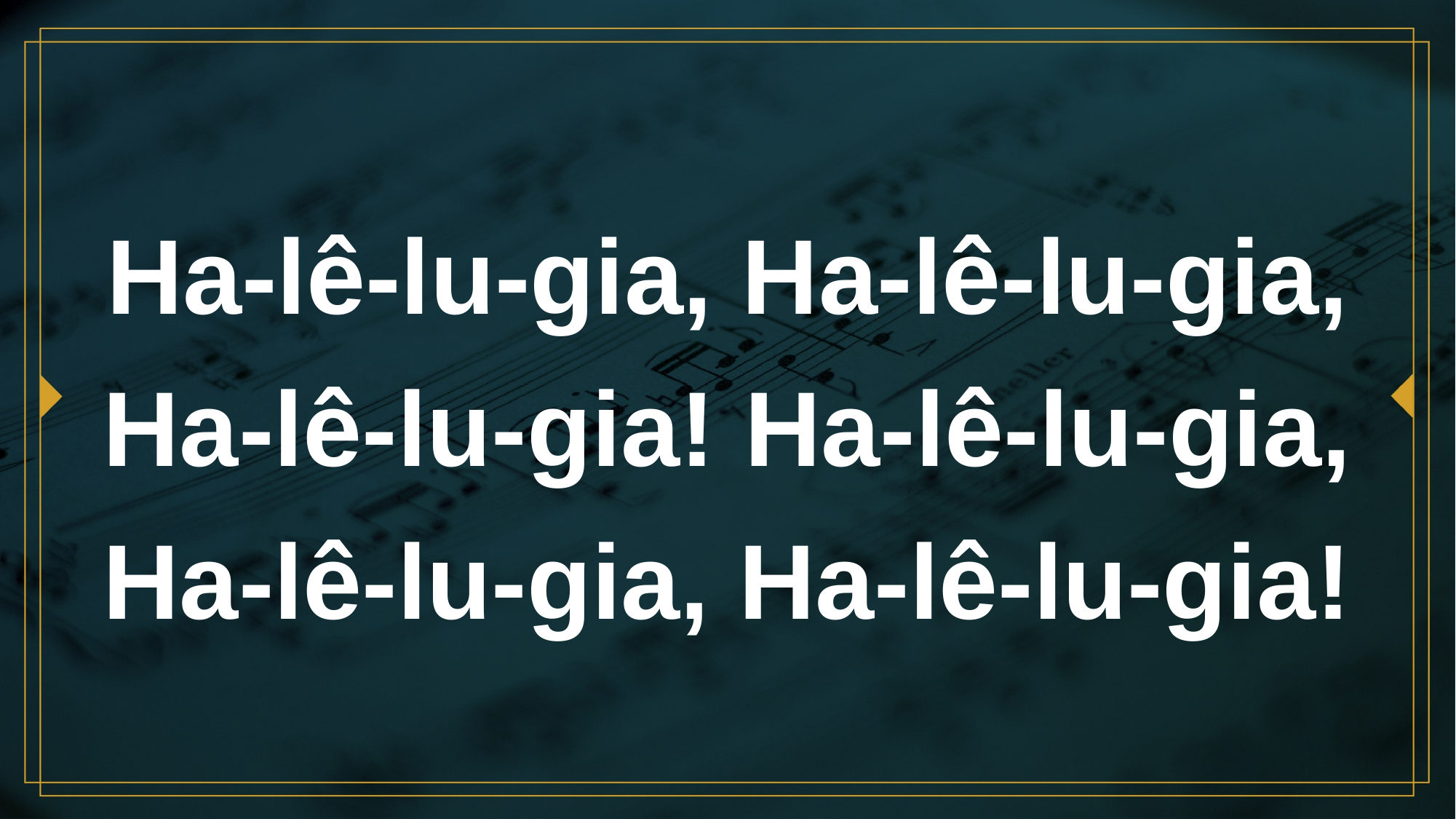

# Ha-lê-lu-gia, Ha-lê-lu-gia, Ha-lê-lu-gia! Ha-lê-lu-gia, Ha-lê-lu-gia, Ha-lê-lu-gia!